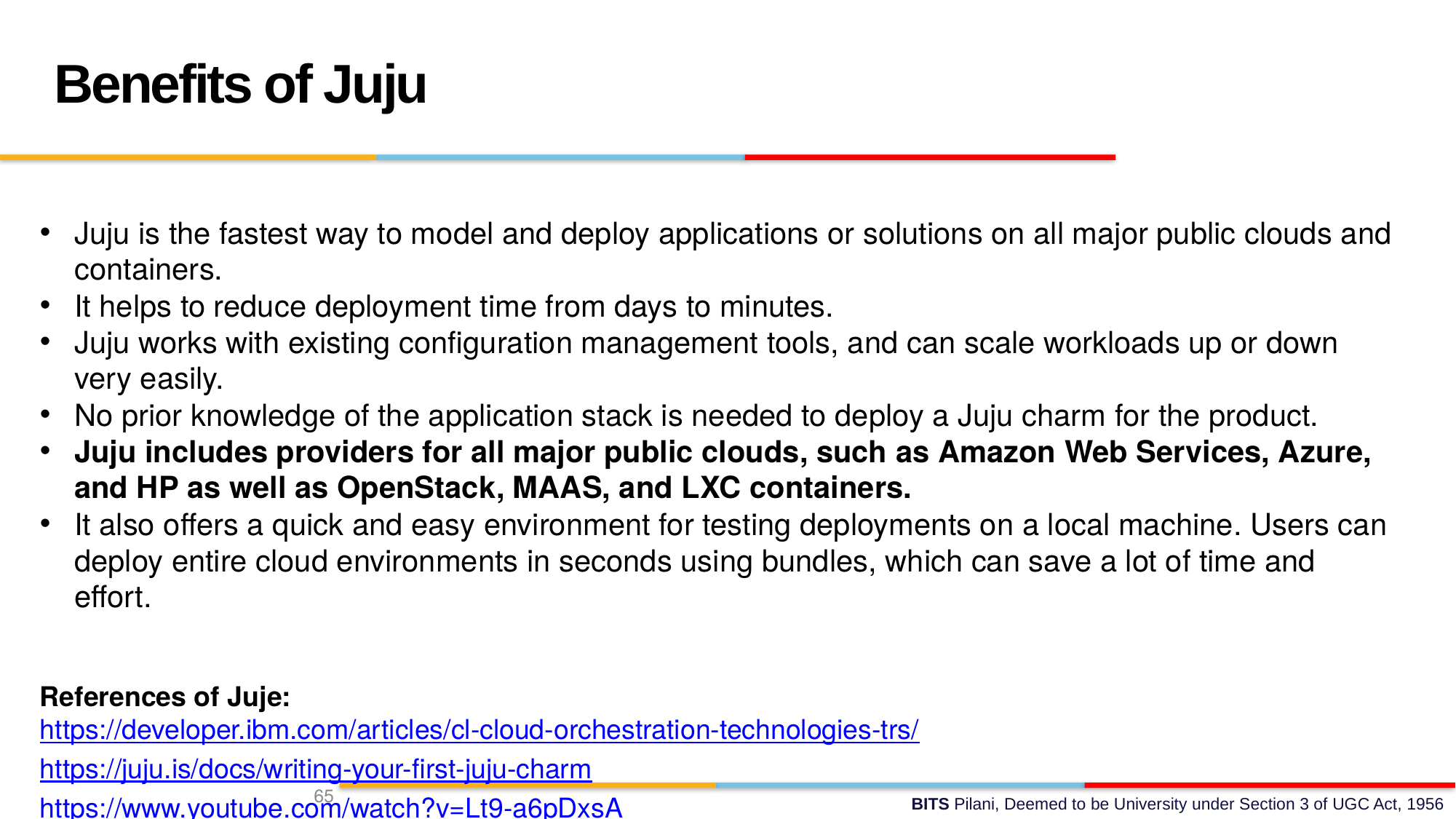

Benefits of Juju
Juju is the fastest way to model and deploy applications or solutions on all major public clouds and containers.
It helps to reduce deployment time from days to minutes.
Juju works with existing configuration management tools, and can scale workloads up or down very easily.
No prior knowledge of the application stack is needed to deploy a Juju charm for the product.
Juju includes providers for all major public clouds, such as Amazon Web Services, Azure, and HP as well as OpenStack, MAAS, and LXC containers.
It also offers a quick and easy environment for testing deployments on a local machine. Users can deploy entire cloud environments in seconds using bundles, which can save a lot of time and effort.

References of Juje:
https://developer.ibm.com/articles/cl-cloud-orchestration-technologies-trs/
https://juju.is/docs/writing-your-first-juju-charm
https://www.youtube.com/watch?v=Lt9-a6pDxsA

65